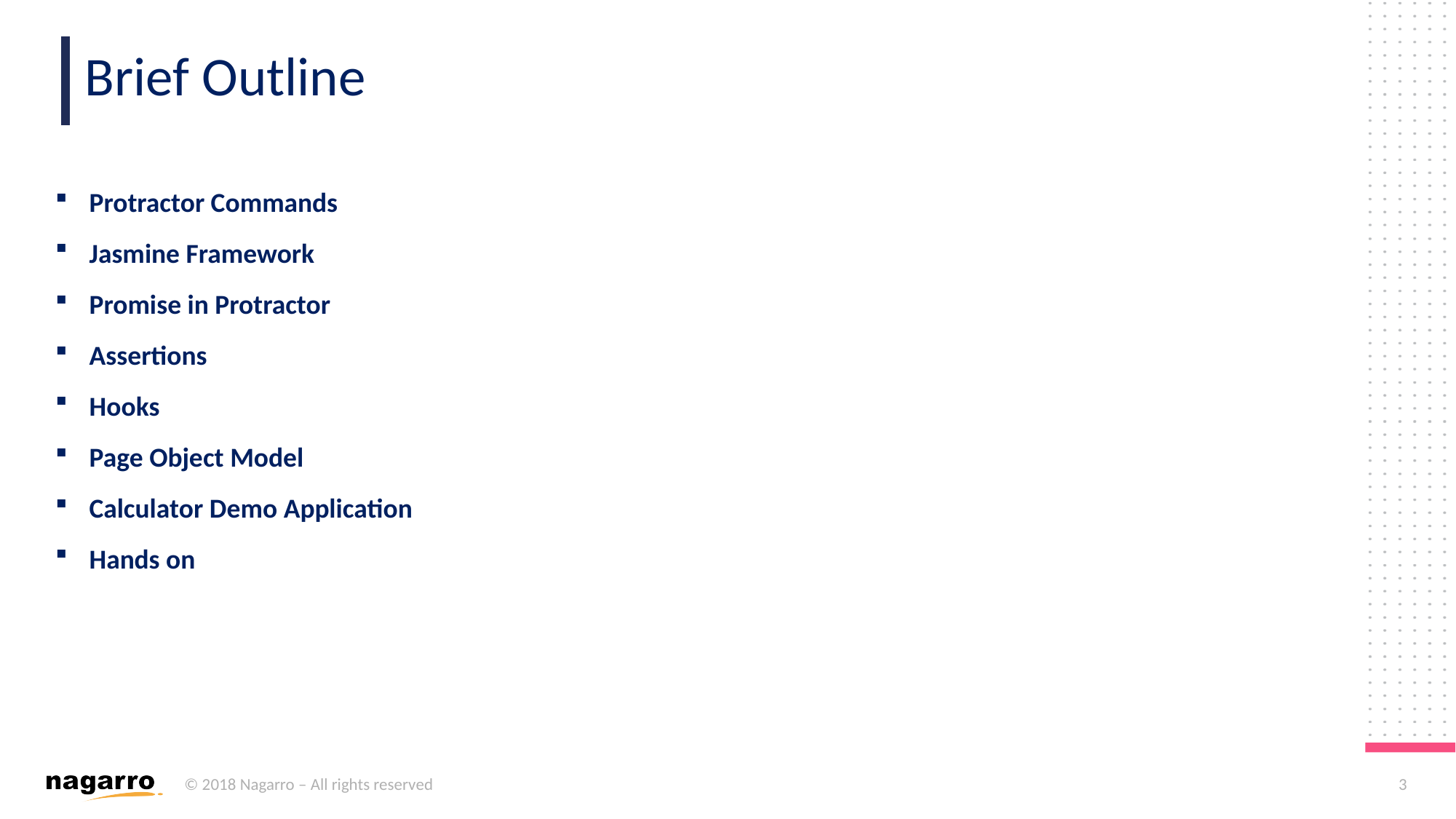

Brief Outline

Protractor Commands
Jasmine Framework
Promise in Protractor
Assertions
Hooks
Page Object Model
Calculator Demo Application
Hands on